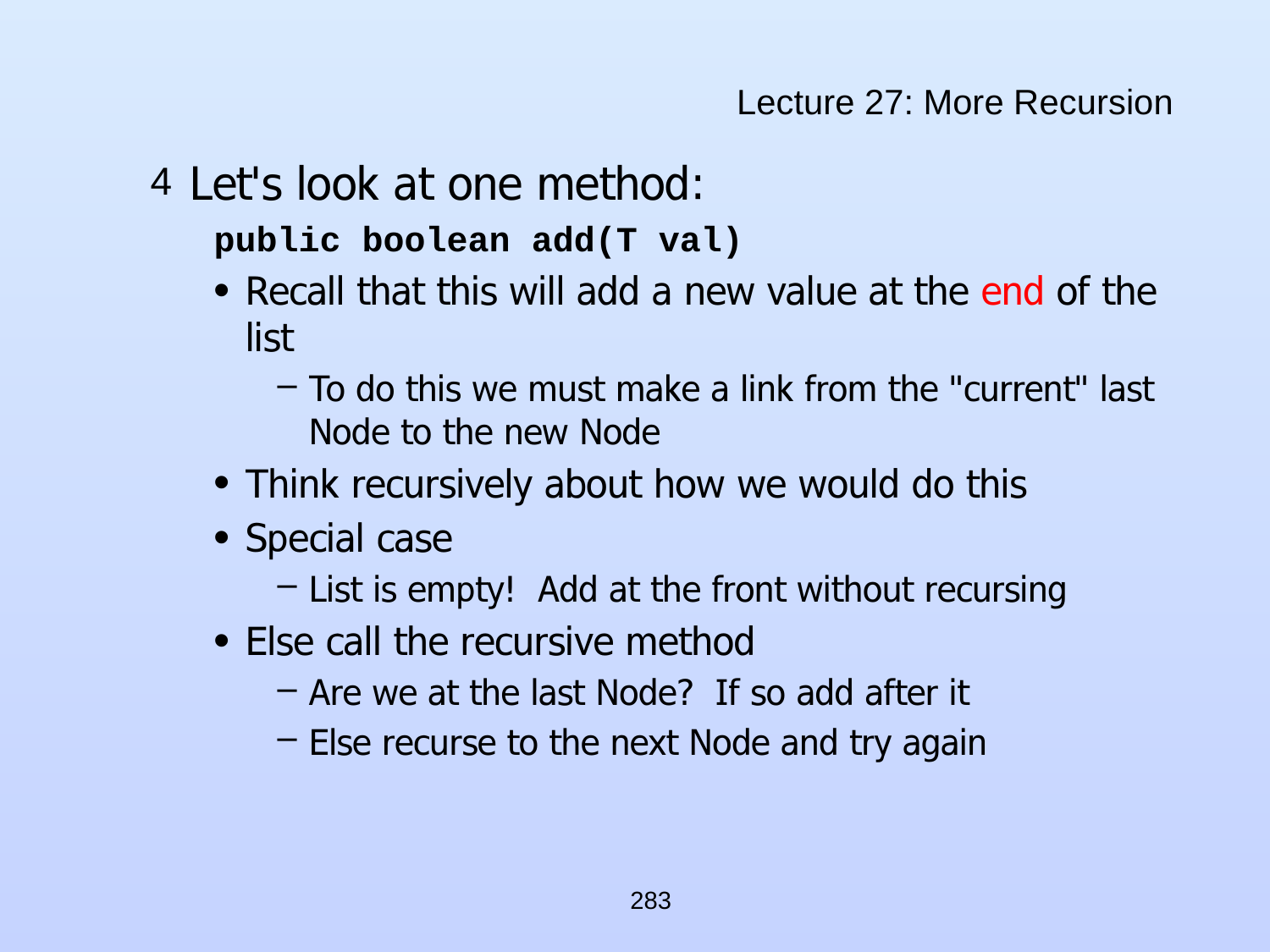

# Lecture 27: More Recursion
Let's look at one method:
public boolean add(T val)
Recall that this will add a new value at the end of the list
To do this we must make a link from the "current" last Node to the new Node
Think recursively about how we would do this
Special case
List is empty!  Add at the front without recursing
Else call the recursive method
Are we at the last Node?  If so add after it
Else recurse to the next Node and try again

283